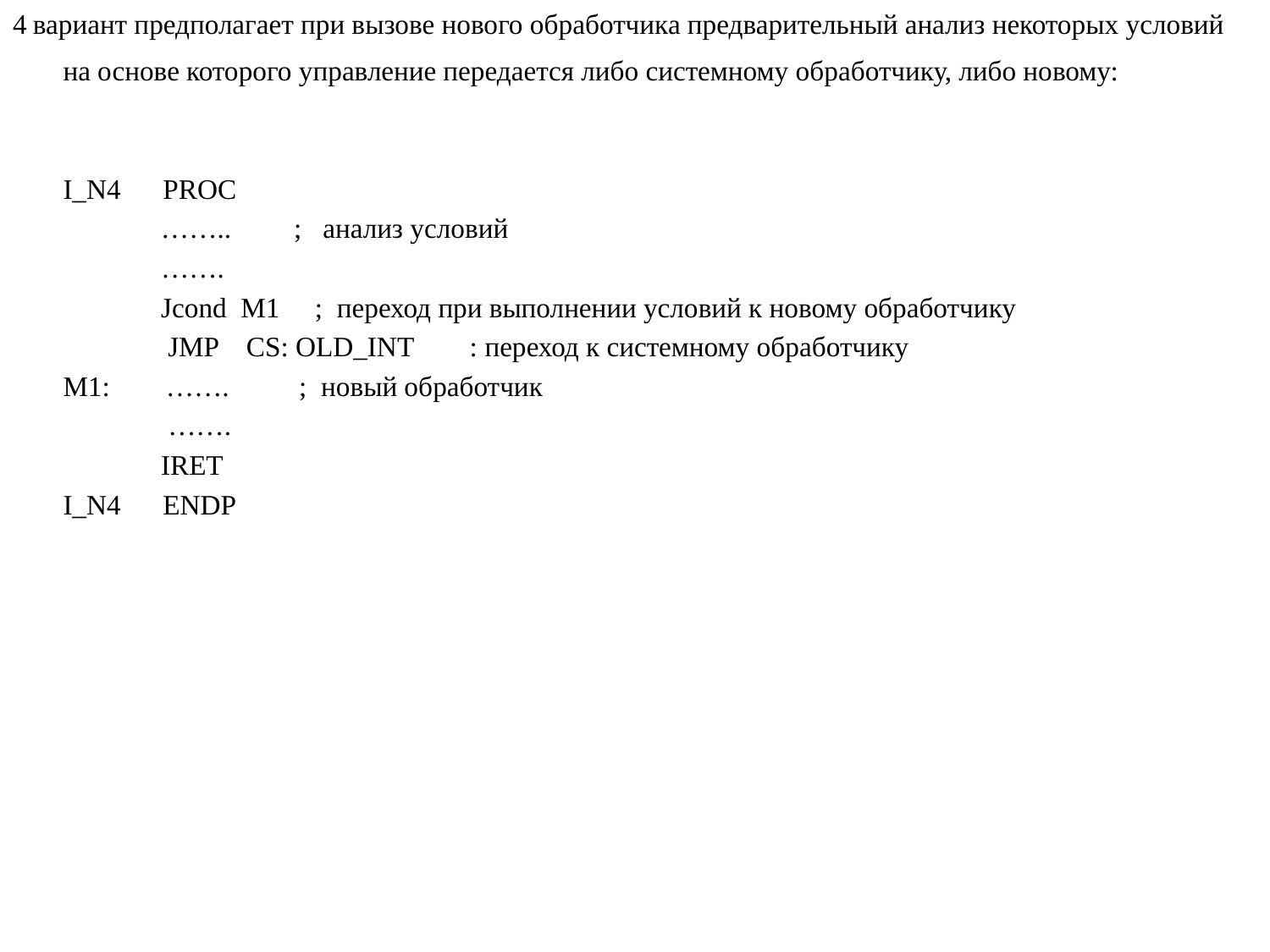

# 4 вариант предполагает при вызове нового обработчика предварительный анализ некоторых условий
на основе которого управление передается либо системному обработчику, либо новому:

I_N4      PROC
              ……..         ;   анализ условий
              …….
              Jcond  M1     ;  переход при выполнении условий к новому обработчику
               JMP    CS: OLD_INT        : переход к системному обработчику
M1:        …….          ;  новый обработчик
               …….
              IRET
I_N4      ENDP